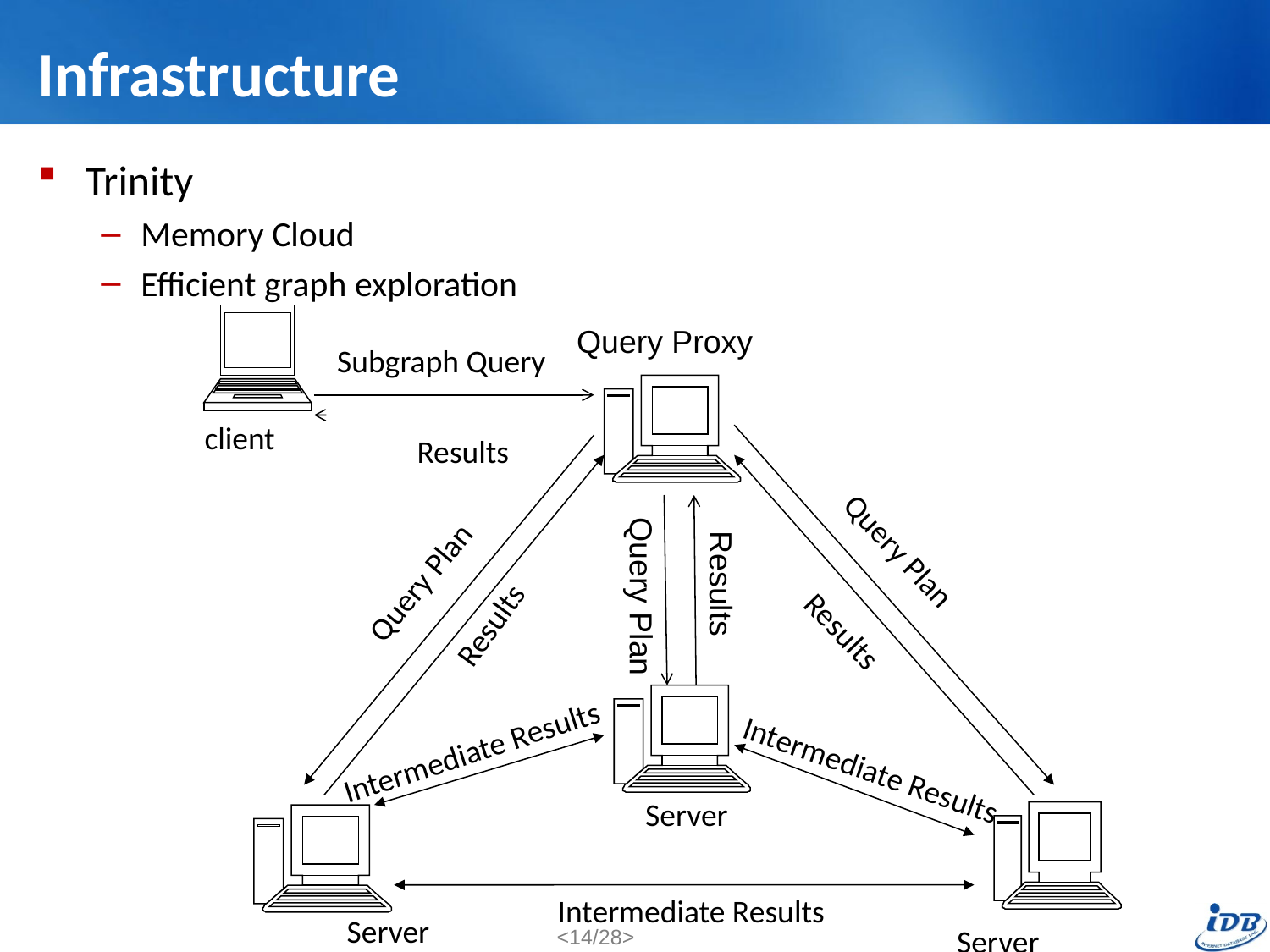

# Infrastructure
Trinity
Memory Cloud
Efficient graph exploration

Query Proxy
Subgraph Query

client
Results

Query Plan
Results
Query Plan
Query Plan
Results
Results

Intermediate Results

Intermediate Results

Server

Intermediate Results
Server
Server